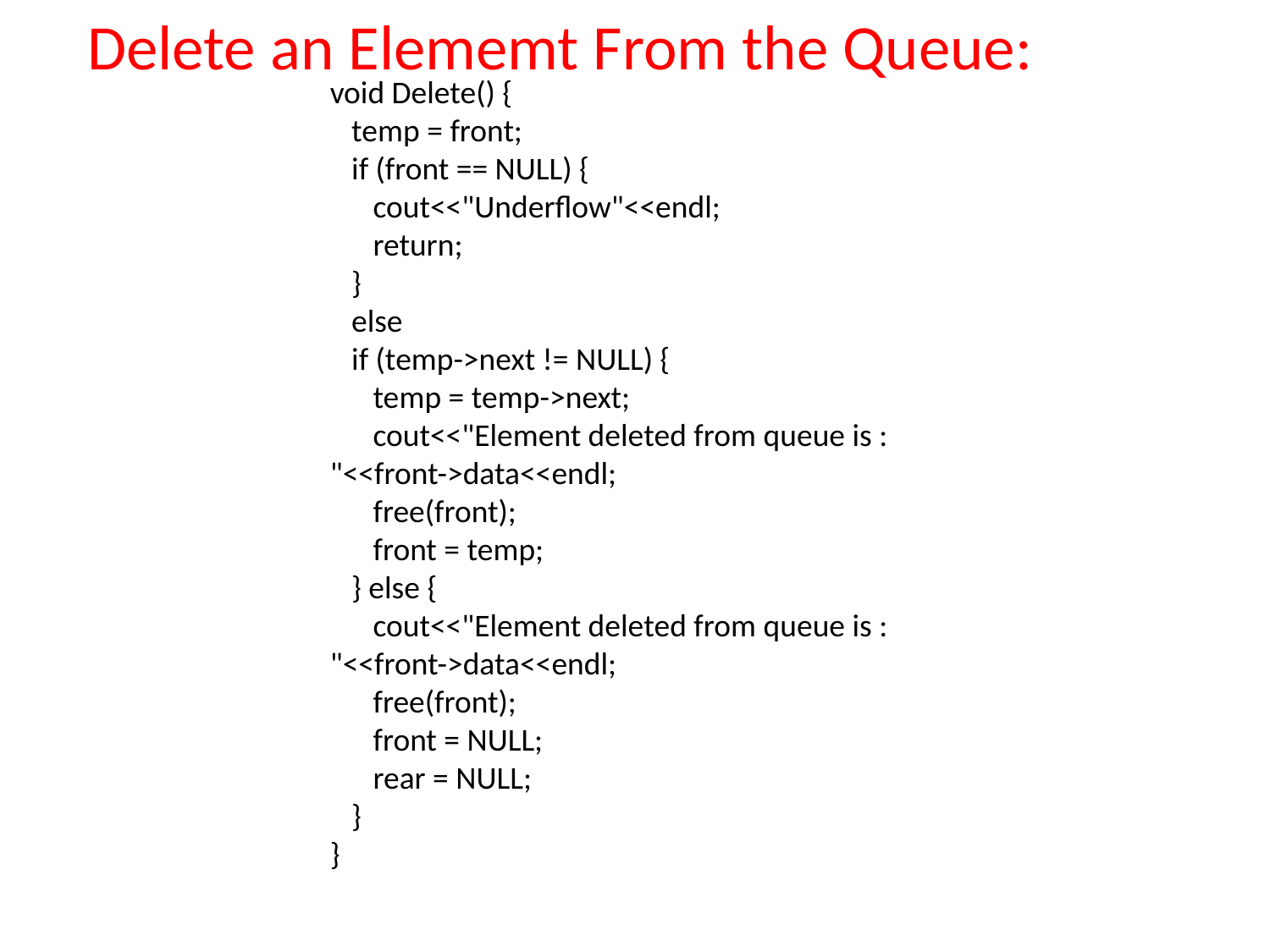

Delete an Elememt From the Queue:
void Delete() {
   temp = front;
   if (front == NULL) {
      cout<<"Underflow"<<endl;
      return;
   }
   else
   if (temp->next != NULL) {
      temp = temp->next;
      cout<<"Element deleted from queue is : "<<front->data<<endl;
      free(front);
      front = temp;
   } else {
      cout<<"Element deleted from queue is : "<<front->data<<endl;
      free(front);
      front = NULL;
      rear = NULL;
   }
}